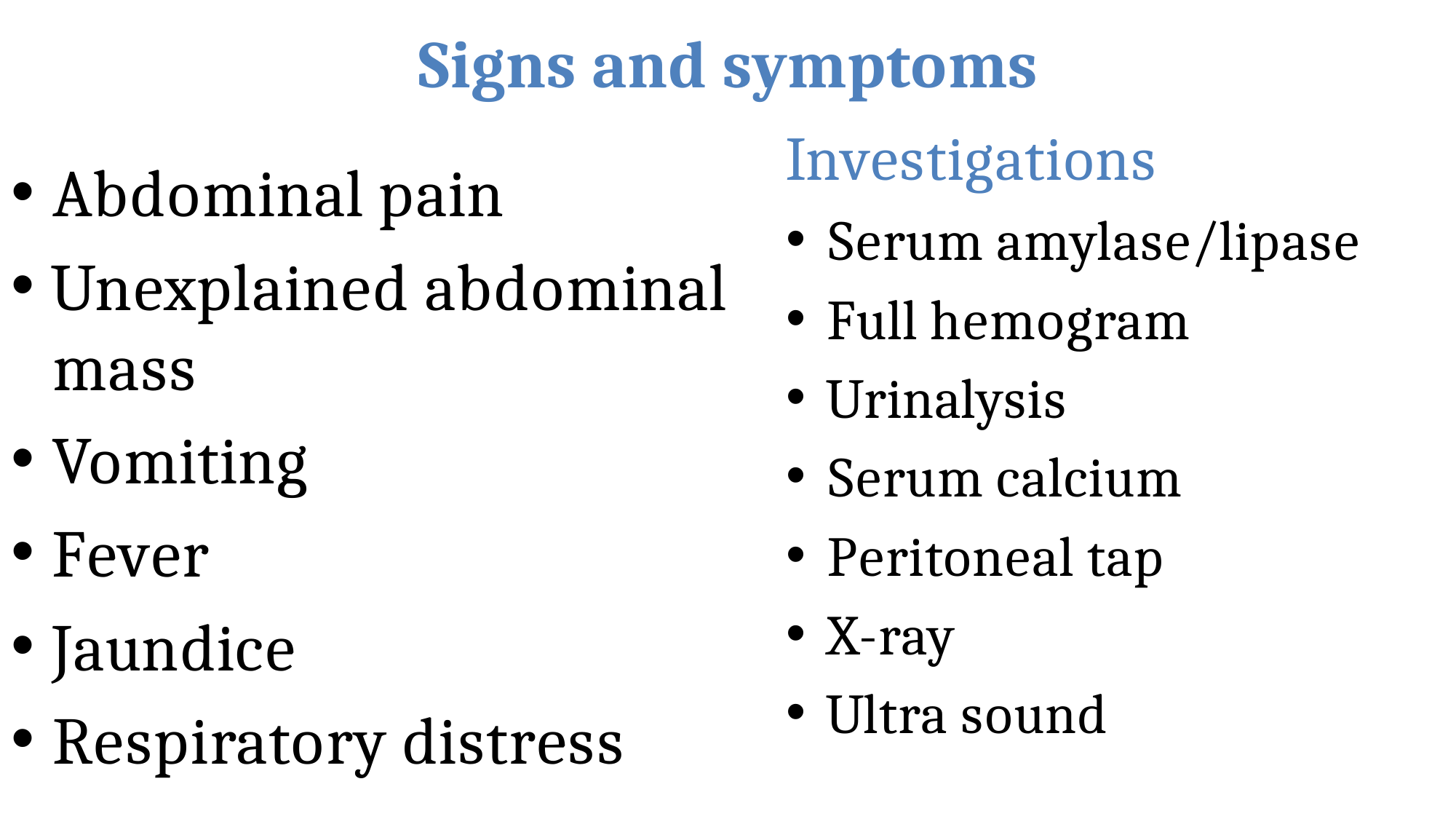

Investigations
Serum amylase/lipase
Full hemogram
Urinalysis
Serum calcium
Peritoneal tap
X-ray
Ultra sound

# Signs and symptoms
Abdominal pain
Unexplained abdominal mass
Vomiting
Fever
Jaundice
Respiratory distress